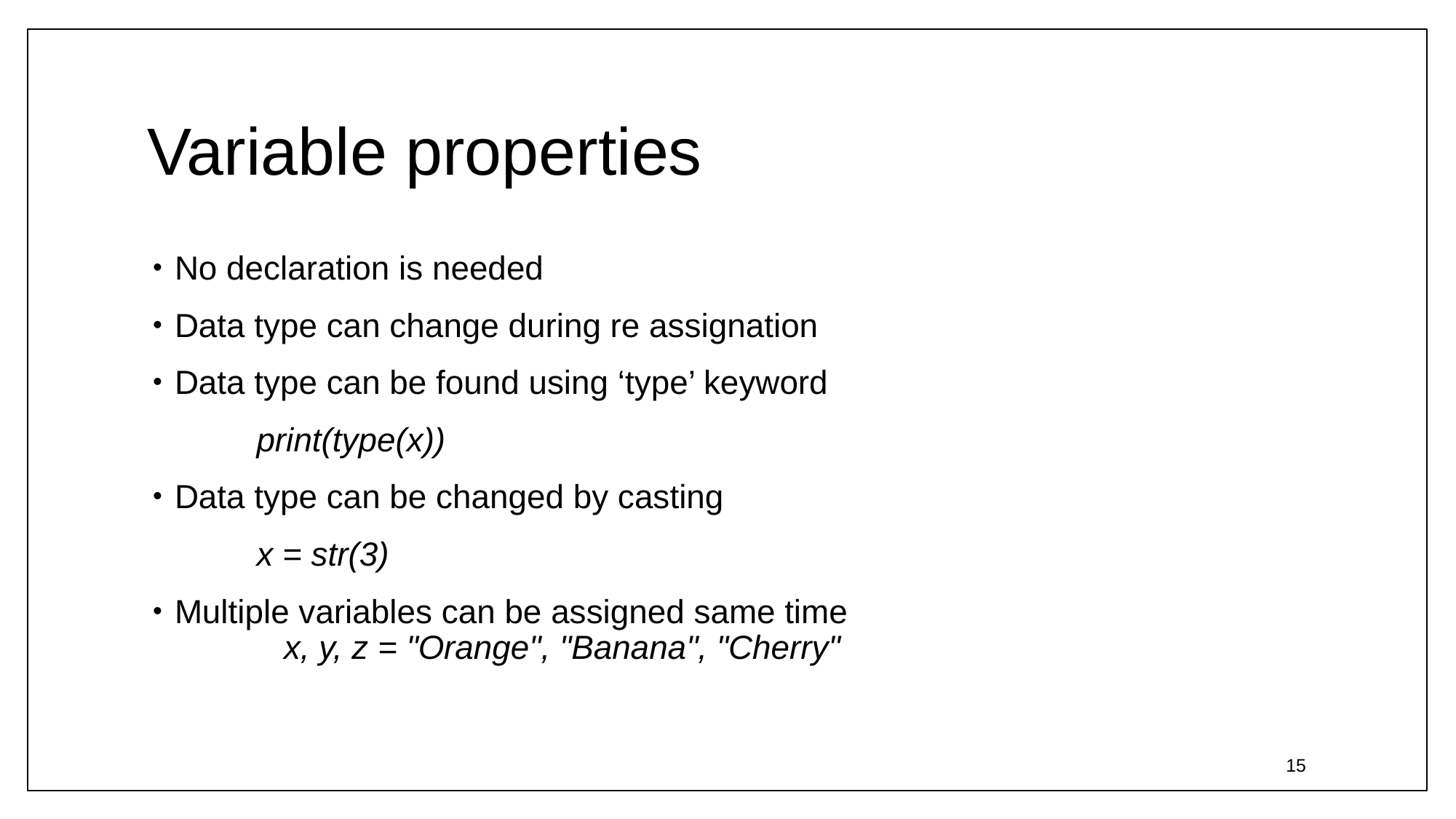

# Variable properties
No declaration is needed
Data type can change during re assignation
Data type can be found using ‘type’ keyword
	print(type(x))
Data type can be changed by casting
	x = str(3)
Multiple variables can be assigned same time
	x, y, z = "Orange", "Banana", "Cherry"

15